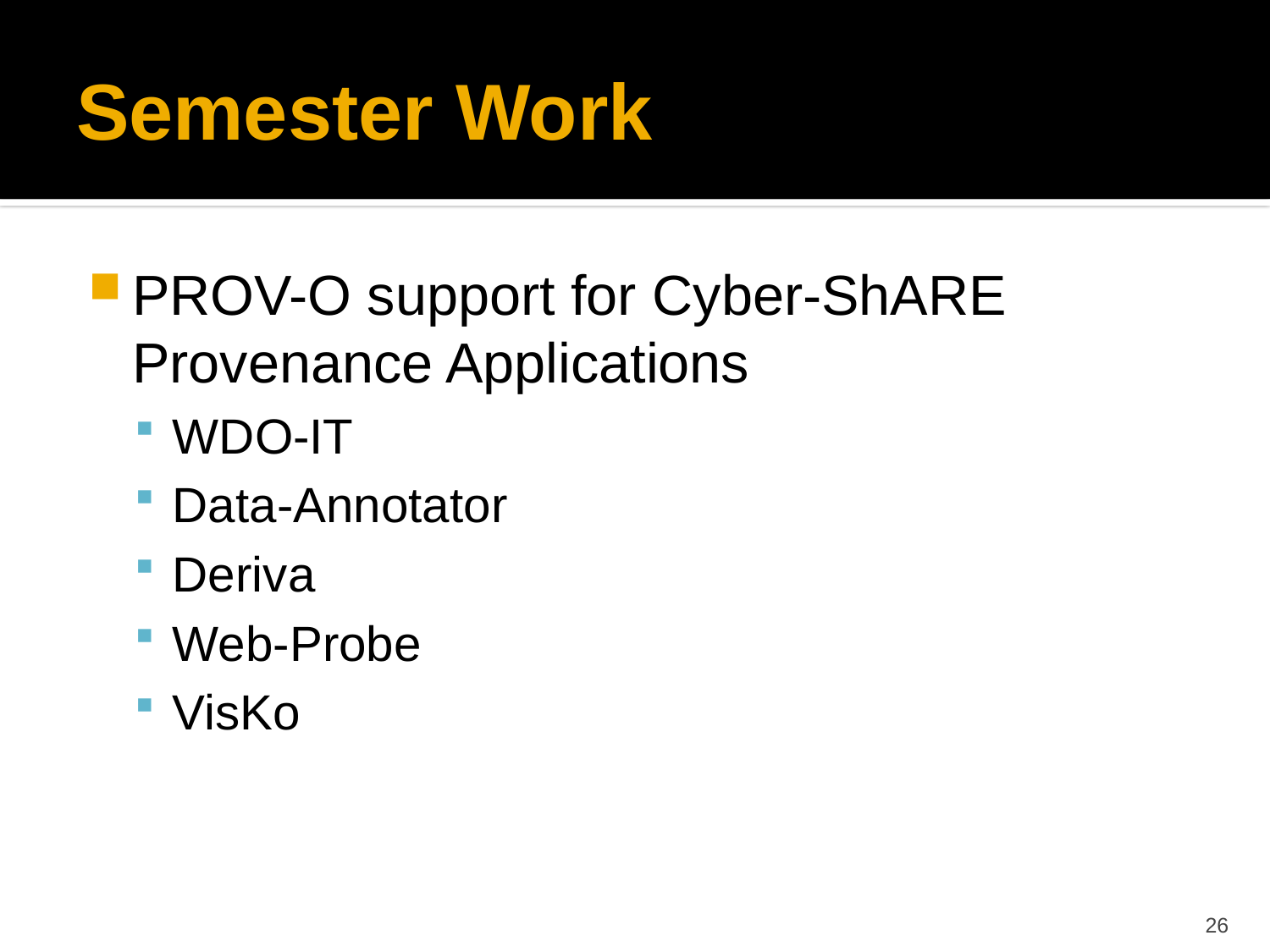

# Semester Work
PROV-O support for Cyber-ShARE Provenance Applications
WDO-IT
Data-Annotator
Deriva
Web-Probe
VisKo

26